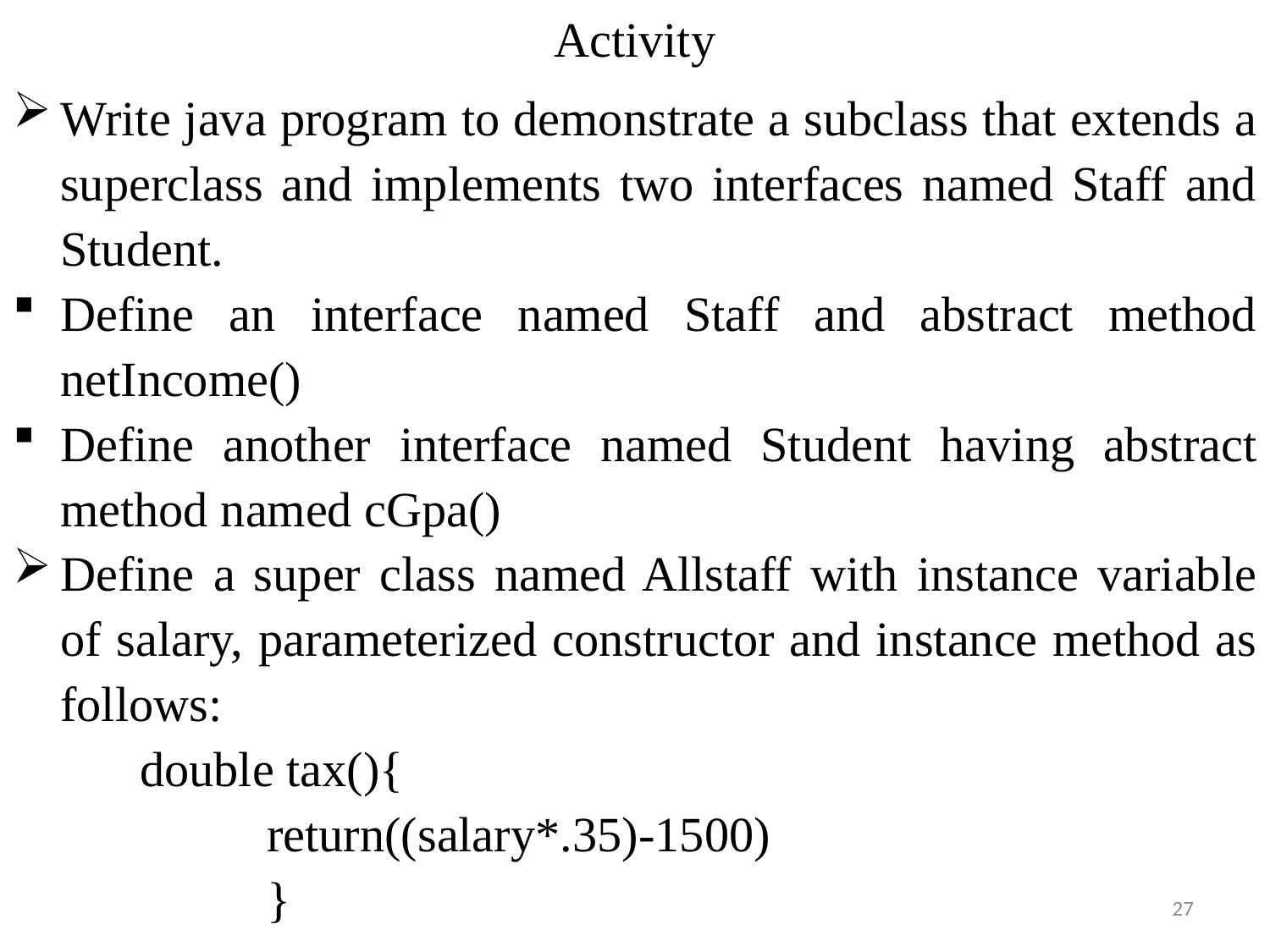

# Activity
Write java program to demonstrate a subclass that extends a superclass and implements two interfaces named Staff and Student.
Define an interface named Staff and abstract method netIncome()
Define another interface named Student having abstract method named cGpa()
Define a super class named Allstaff with instance variable of salary, parameterized constructor and instance method as follows:
	double tax(){
		return((salary*.35)-1500)
		}

27